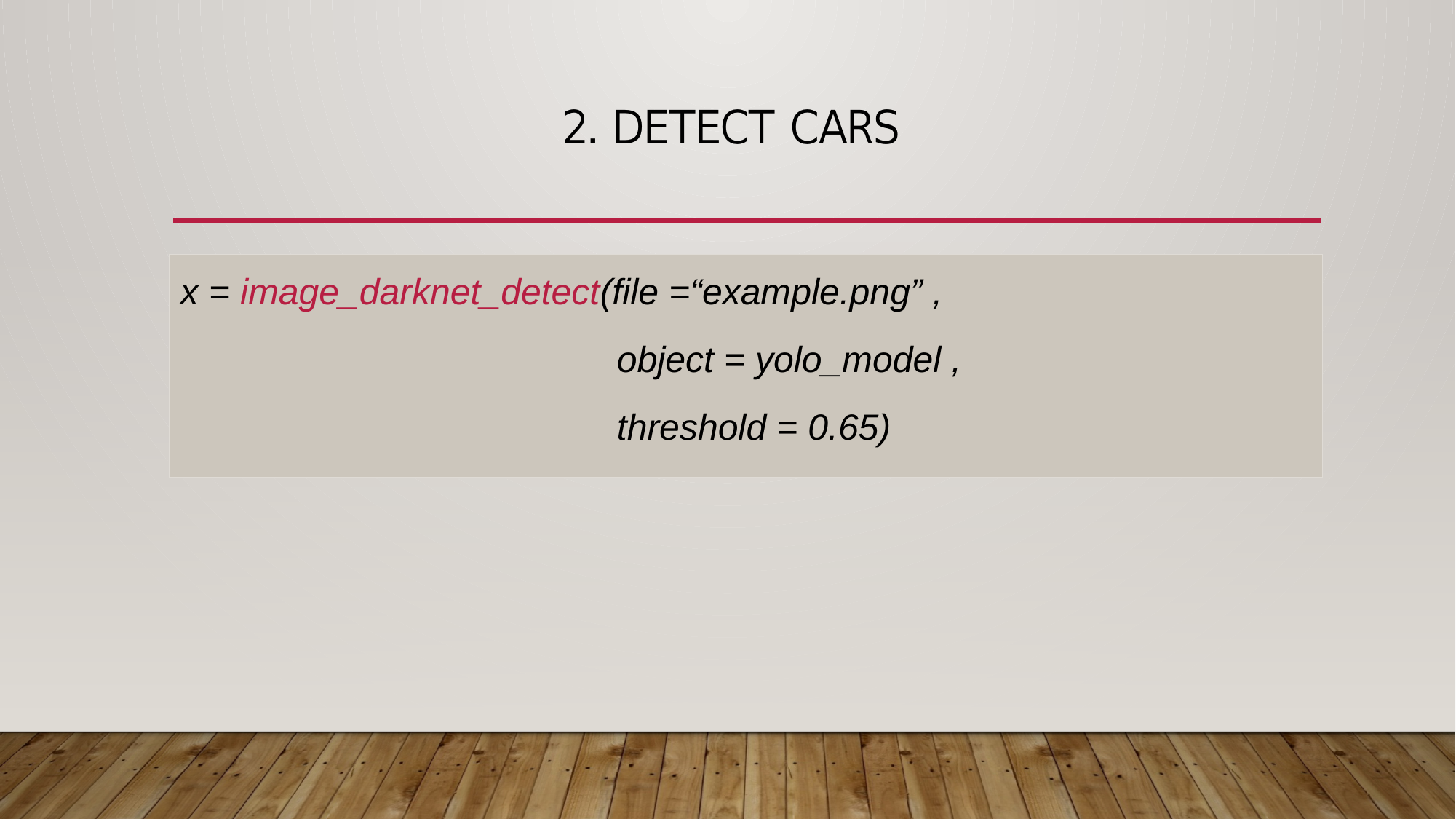

# 2. Detect Cars
x = image_darknet_detect(file =“example.png” ,
                          		object = yolo_model ,
                          		threshold = 0.65)